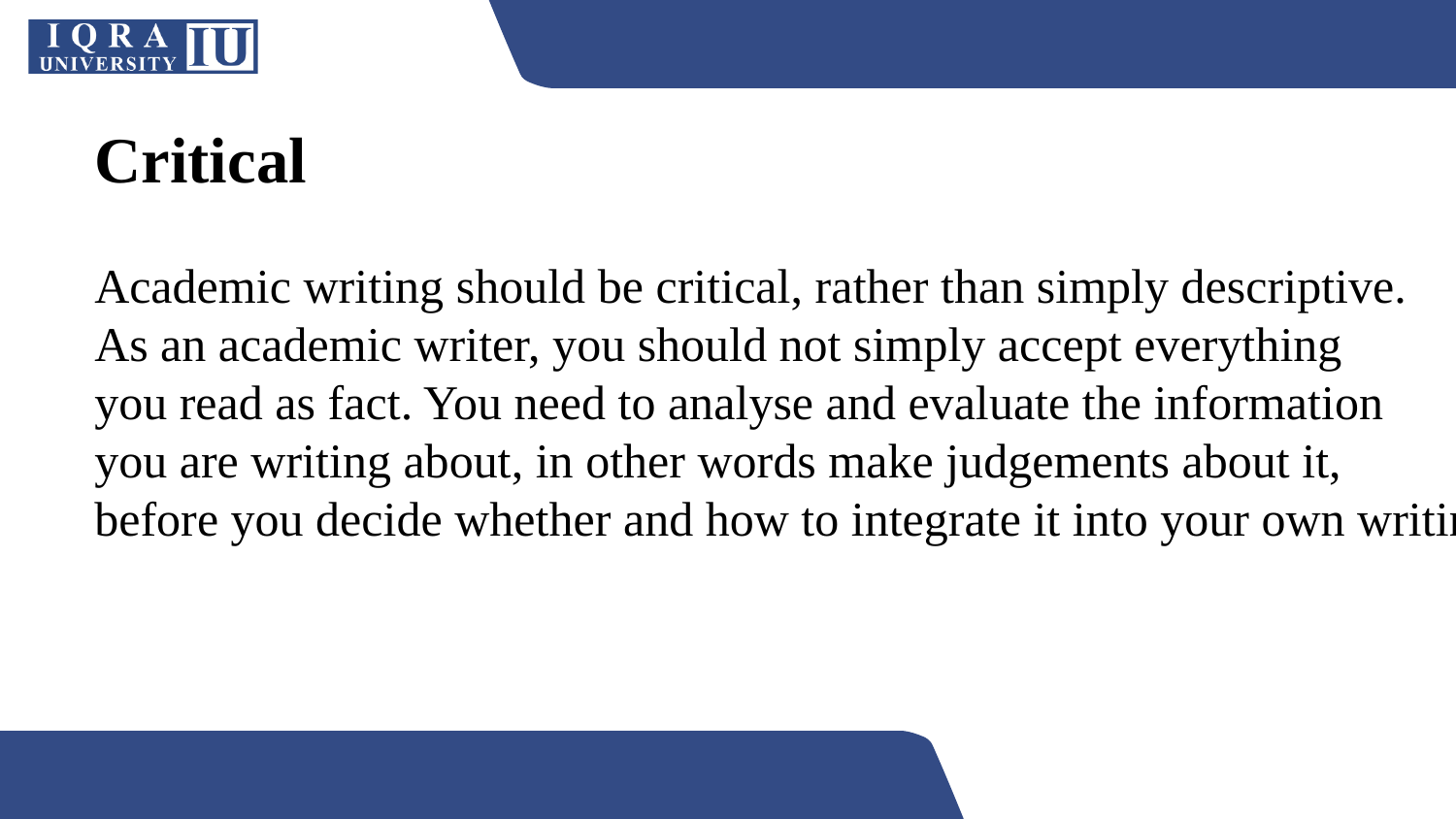

Critical

Academic writing should be critical, rather than simply descriptive.
As an academic writer, you should not simply accept everything
you read as fact. You need to analyse and evaluate the information
you are writing about, in other words make judgements about it,
before you decide whether and how to integrate it into your own writing.